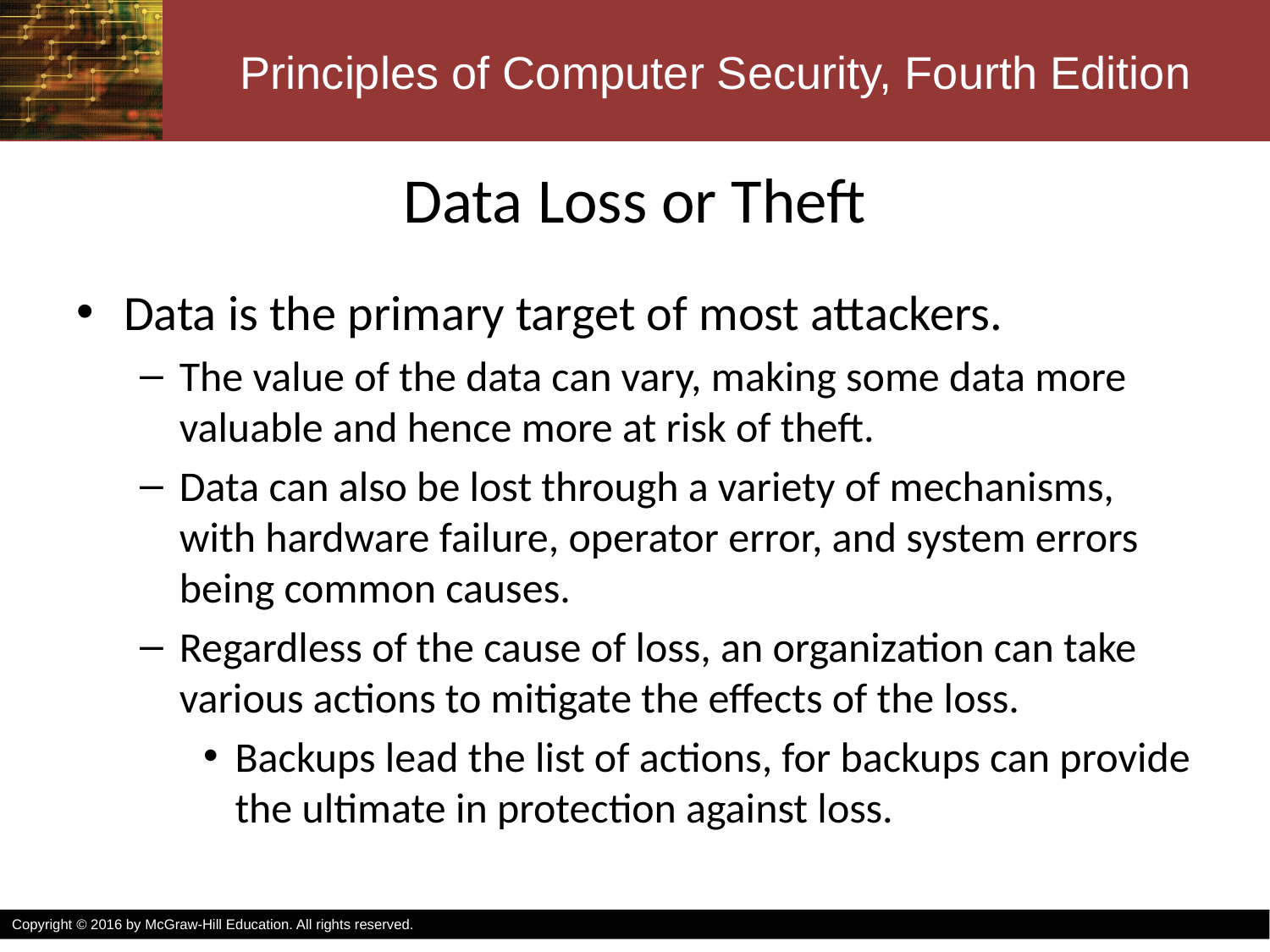

# Data Loss or Theft
Data is the primary target of most attackers.
The value of the data can vary, making some data more valuable and hence more at risk of theft.
Data can also be lost through a variety of mechanisms, with hardware failure, operator error, and system errors being common causes.
Regardless of the cause of loss, an organization can take various actions to mitigate the effects of the loss.
Backups lead the list of actions, for backups can provide the ultimate in protection against loss.